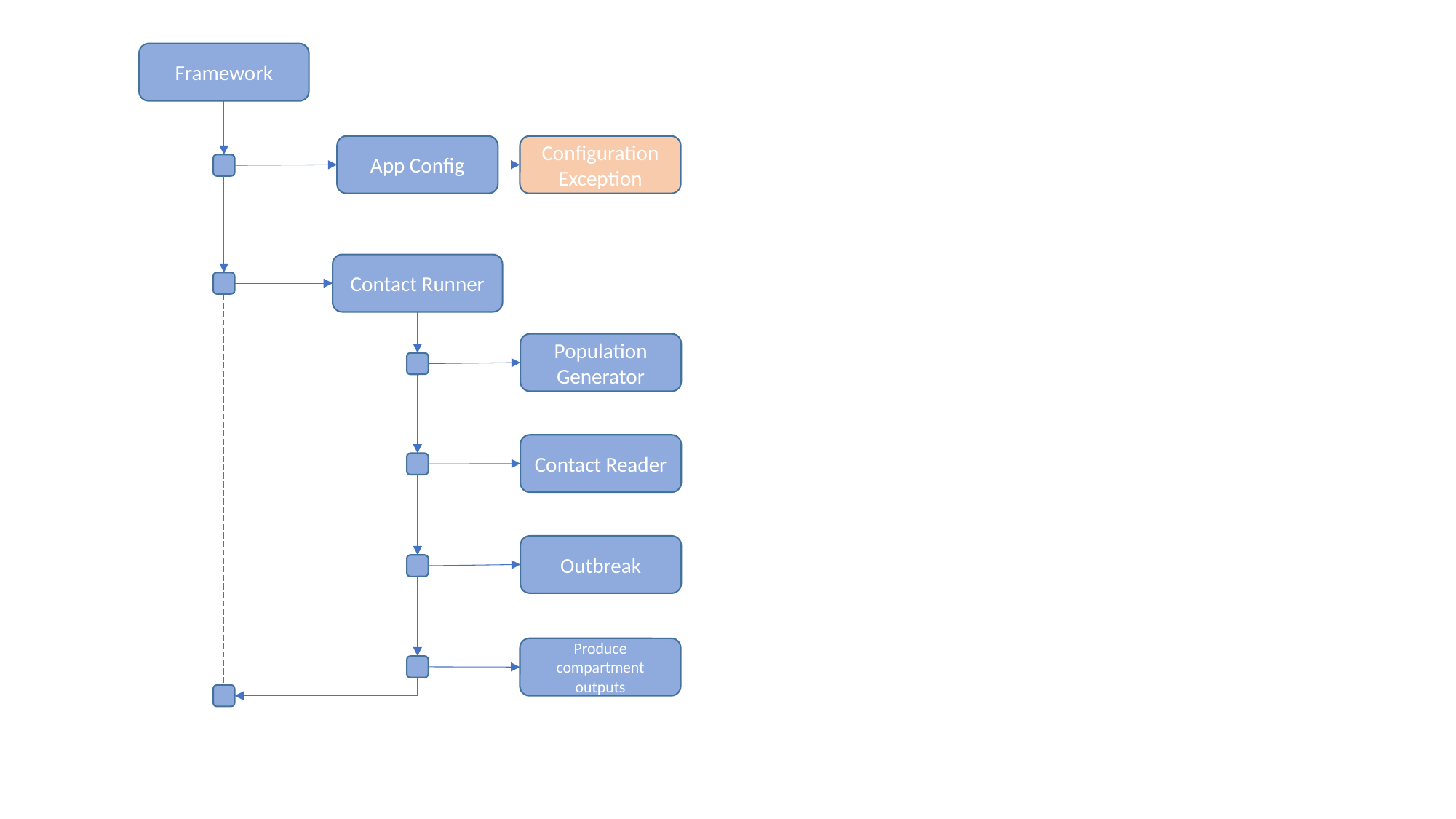

Framework
Configuration
Exception
App Config

Contact Runner

Population
Generator

Contact Reader

Outbreak

Produce compartment outputs